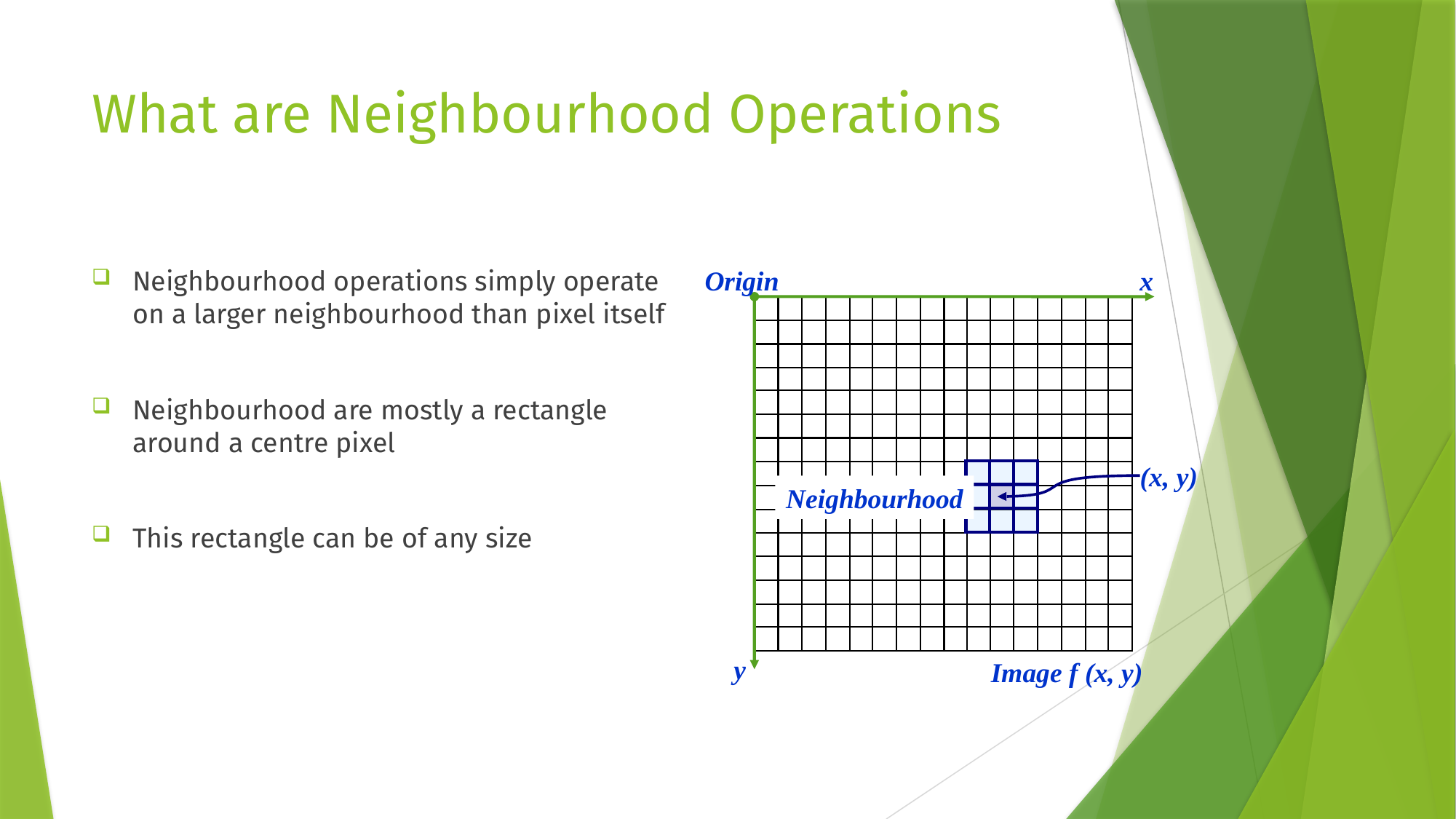

# What are Neighbourhood Operations
Neighbourhood operations simply operate on a larger neighbourhood than pixel itself

Neighbourhood are mostly a rectangle around a centre pixel

This rectangle can be of any size
Origin
x

(x, y)

Neighbourhood

y
Image f (x, y)